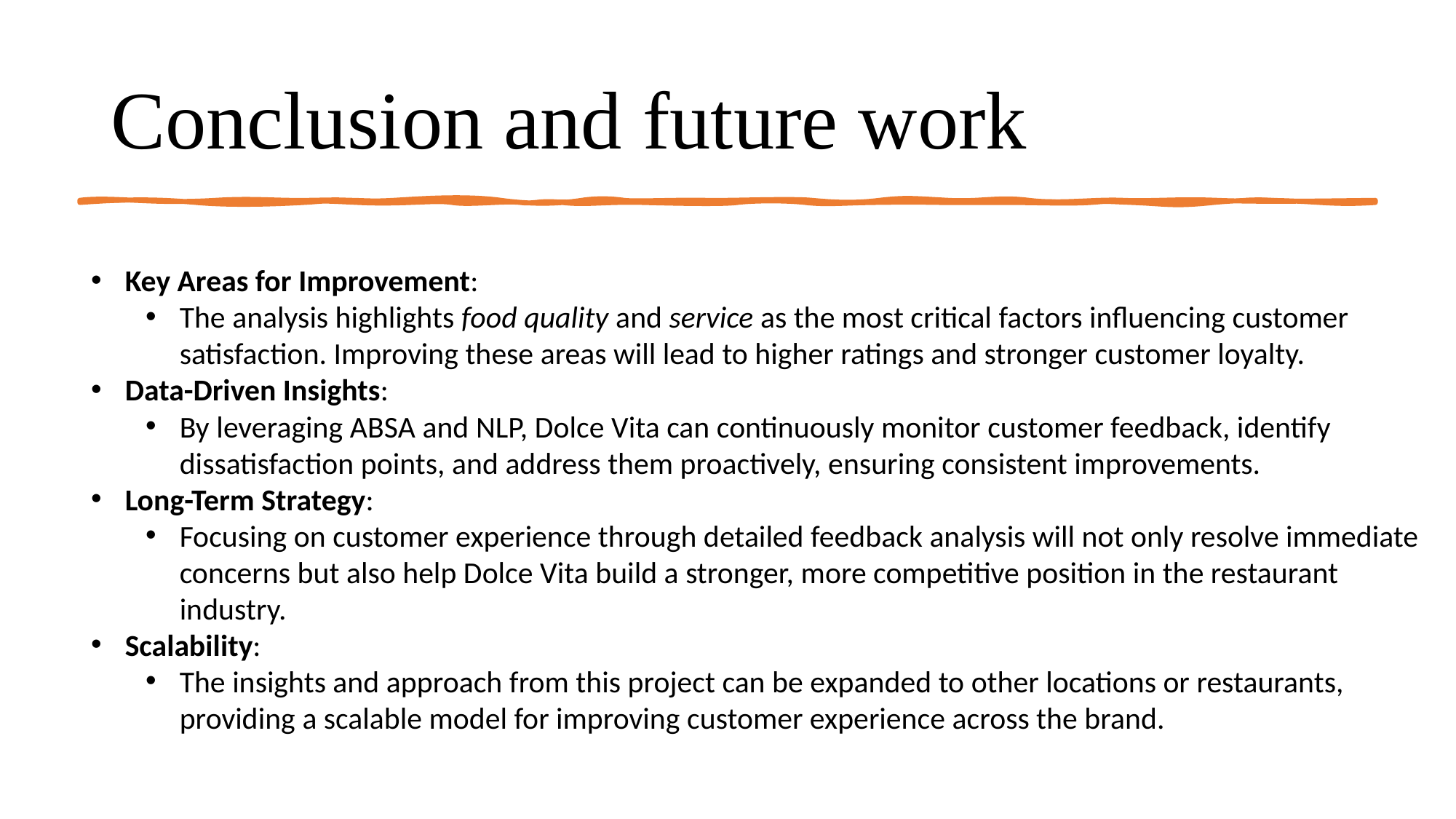

# Conclusion and future work

Key Areas for Improvement:
The analysis highlights food quality and service as the most critical factors influencing customer satisfaction. Improving these areas will lead to higher ratings and stronger customer loyalty.
Data-Driven Insights:
By leveraging ABSA and NLP, Dolce Vita can continuously monitor customer feedback, identify dissatisfaction points, and address them proactively, ensuring consistent improvements.
Long-Term Strategy:
Focusing on customer experience through detailed feedback analysis will not only resolve immediate concerns but also help Dolce Vita build a stronger, more competitive position in the restaurant industry.
Scalability:
The insights and approach from this project can be expanded to other locations or restaurants, providing a scalable model for improving customer experience across the brand.